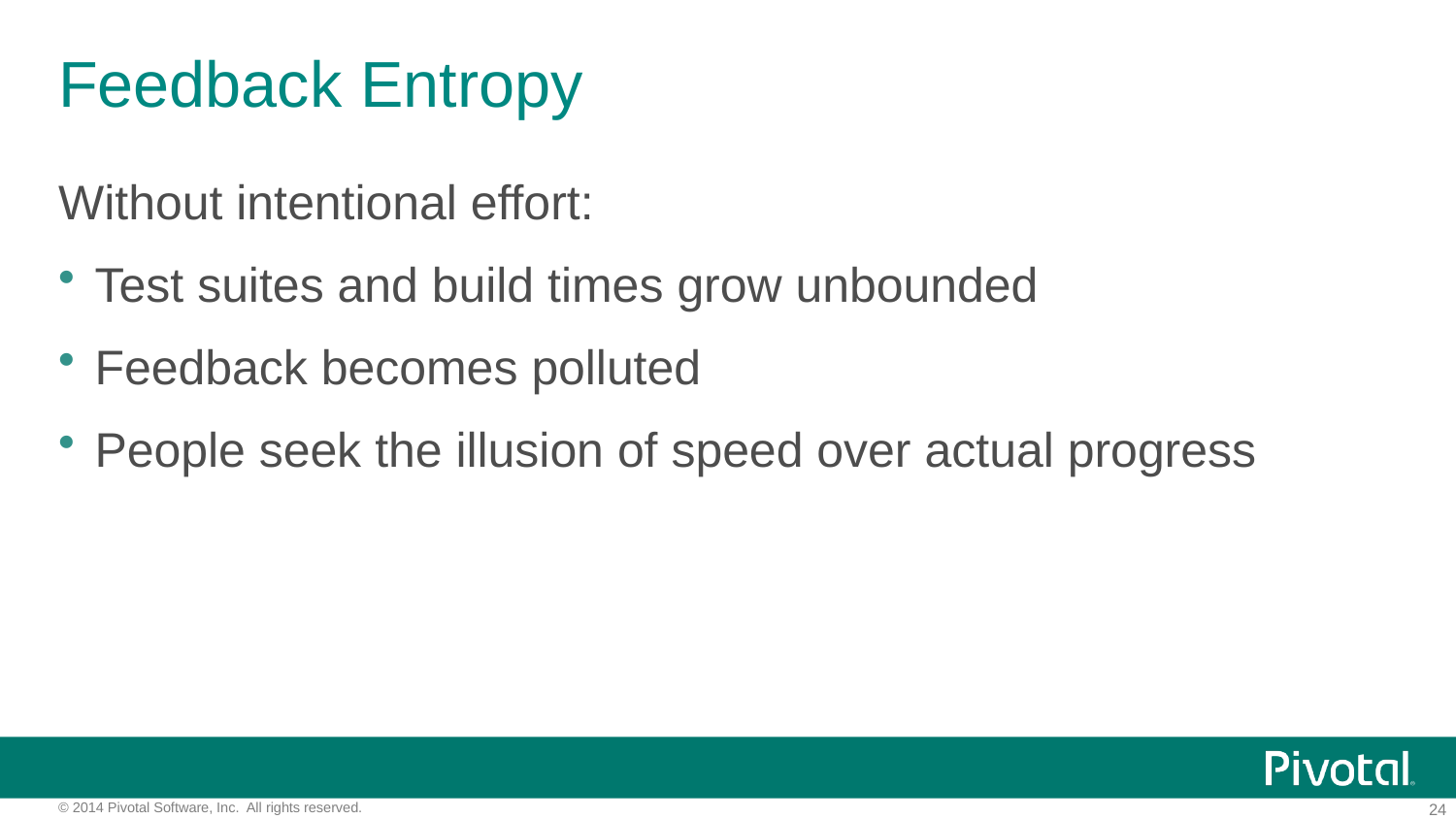

# Feedback Entropy
Without intentional effort:
Test suites and build times grow unbounded
Feedback becomes polluted
People seek the illusion of speed over actual progress